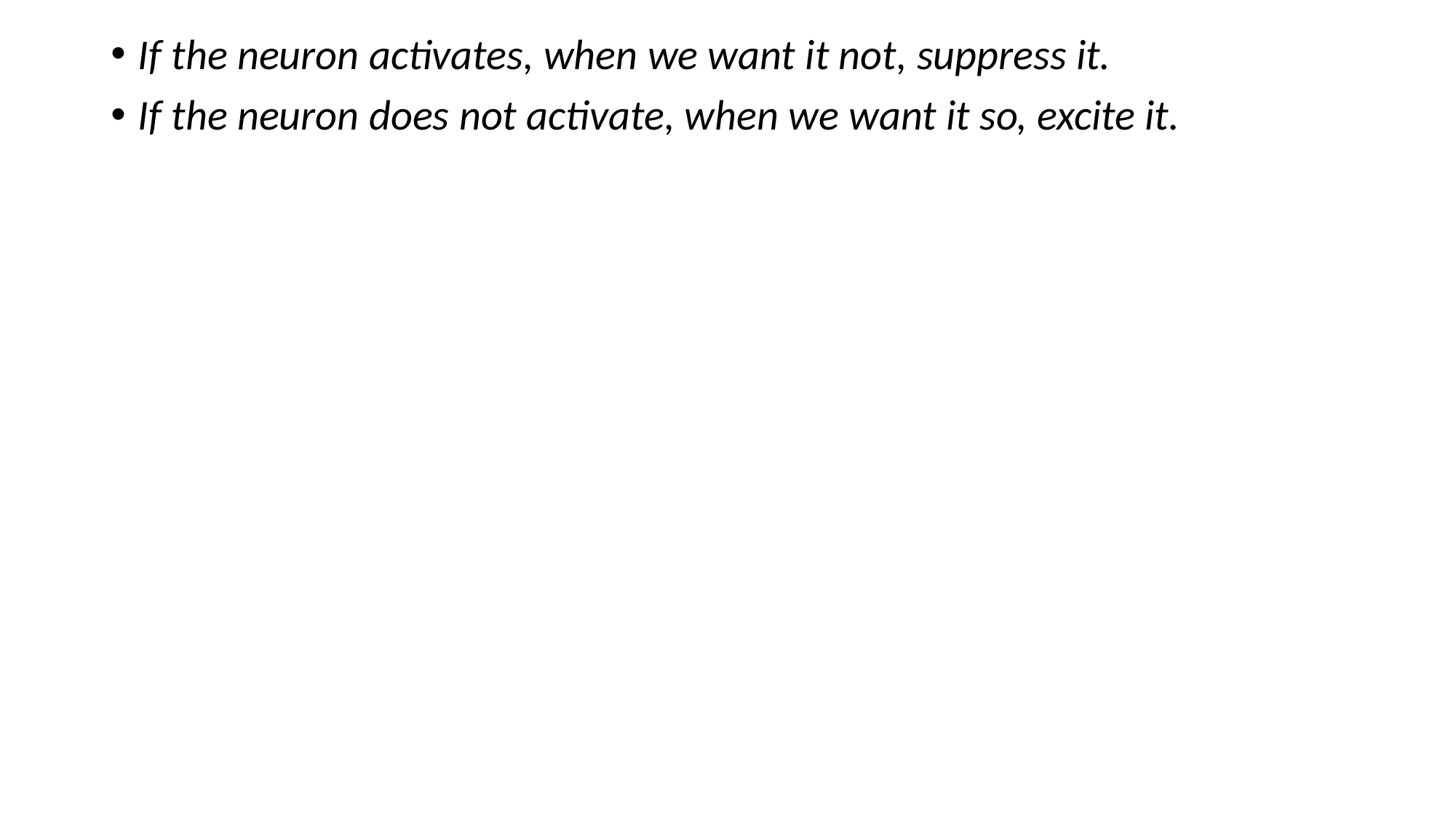

If the neuron activates, when we want it not, suppress it.
If the neuron does not activate, when we want it so, excite it.